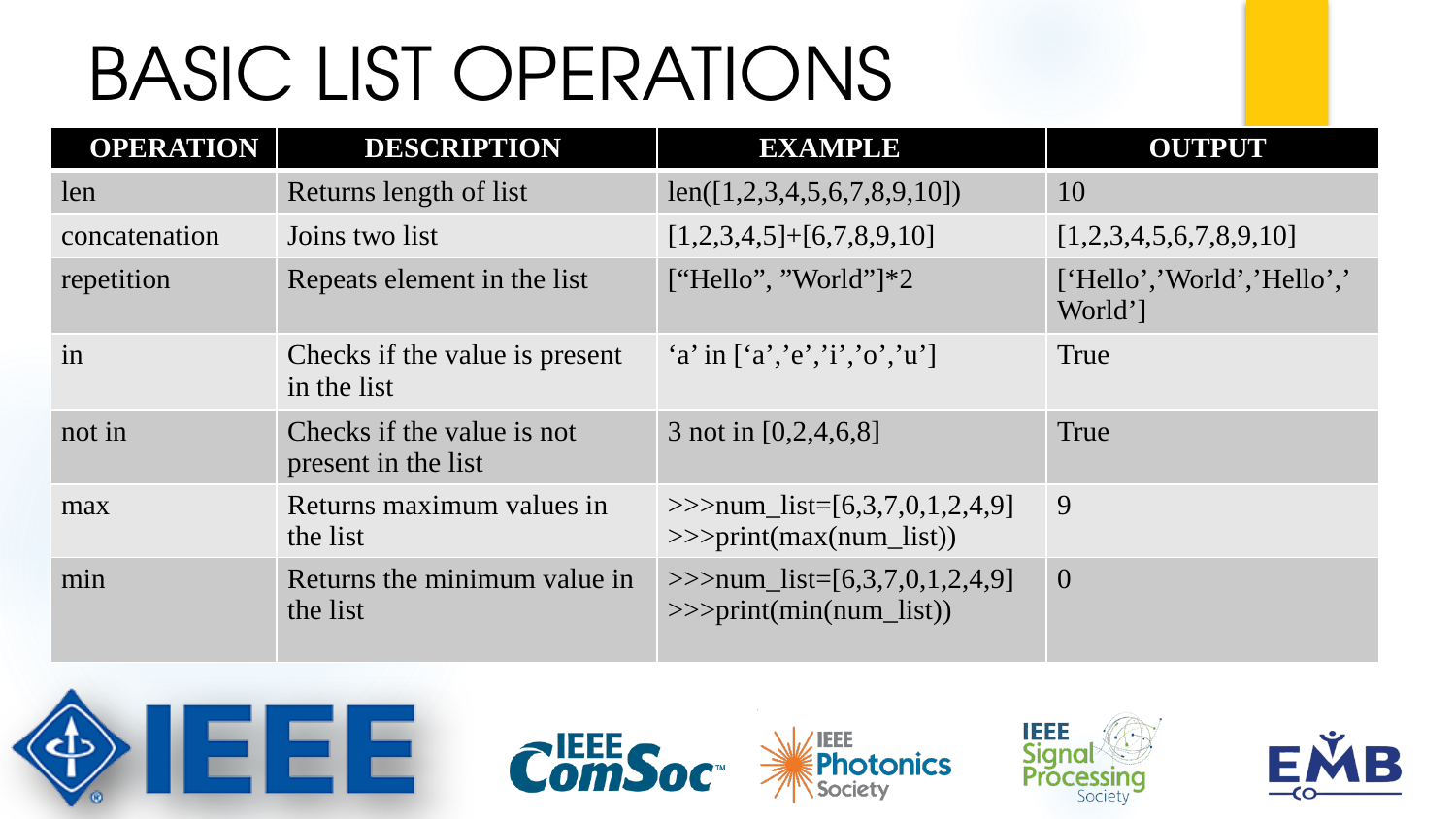

# BASIC LIST OPERATIONS
| OPERATION | DESCRIPTION | EXAMPLE | OUTPUT |
| --- | --- | --- | --- |
| len | Returns length of list | len([1,2,3,4,5,6,7,8,9,10]) | 10 |
| concatenation | Joins two list | [1,2,3,4,5]+[6,7,8,9,10] | [1,2,3,4,5,6,7,8,9,10] |
| repetition | Repeats element in the list | [“Hello”, ”World”]\*2 | [‘Hello’,’World’,’Hello’,’World’] |
| in | Checks if the value is present in the list | ‘a’ in [‘a’,’e’,’i’,’o’,’u’] | True |
| not in | Checks if the value is not present in the list | 3 not in [0,2,4,6,8] | True |
| max | Returns maximum values in the list | >>>num\_list=[6,3,7,0,1,2,4,9] >>>print(max(num\_list)) | 9 |
| min | Returns the minimum value in the list | >>>num\_list=[6,3,7,0,1,2,4,9] >>>print(min(num\_list)) | 0 |